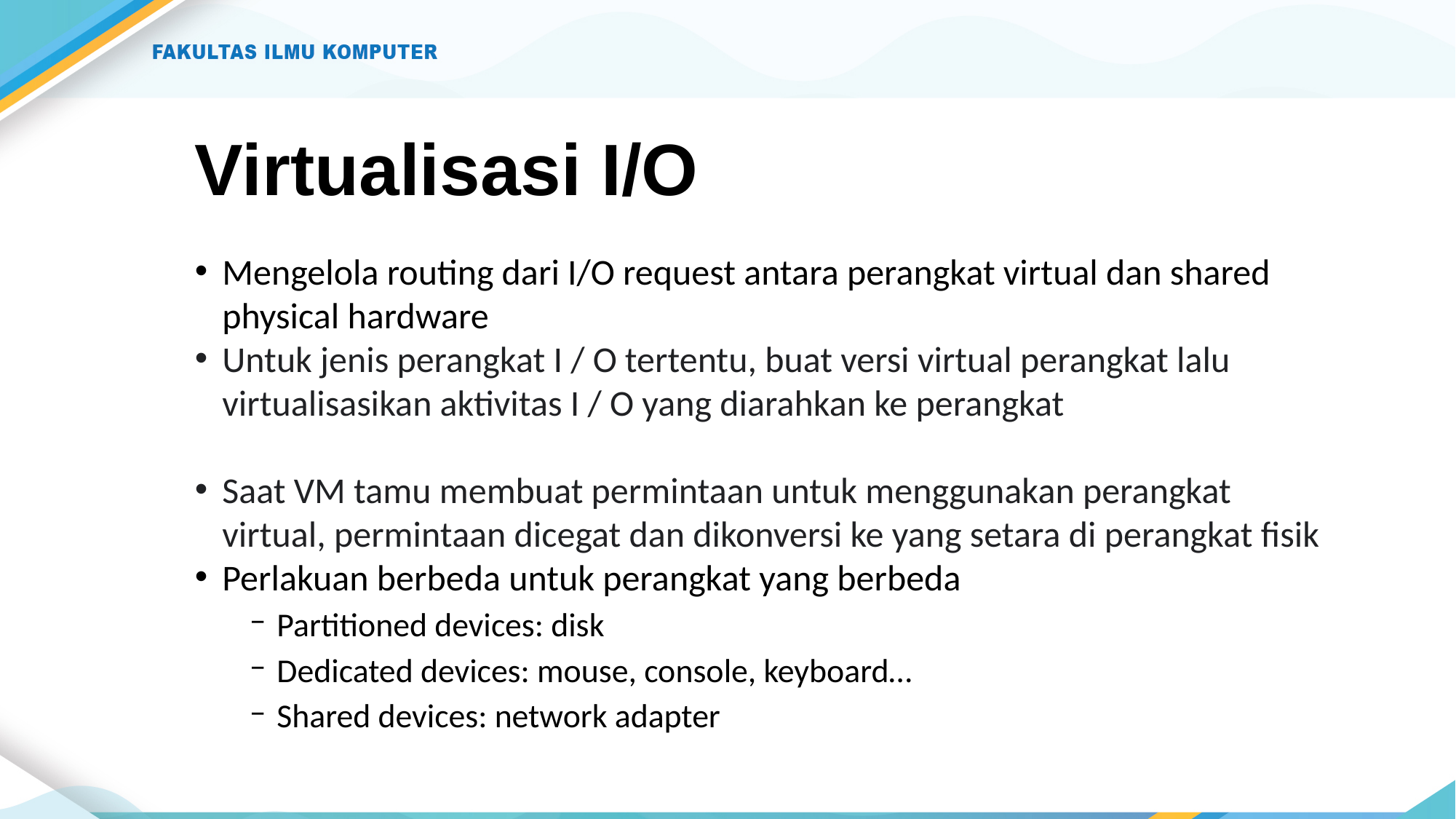

# Virtualisasi I/O
Mengelola routing dari I/O request antara perangkat virtual dan shared physical hardware
Untuk jenis perangkat I / O tertentu, buat versi virtual perangkat lalu virtualisasikan aktivitas I / O yang diarahkan ke perangkat

Saat VM tamu membuat permintaan untuk menggunakan perangkat virtual, permintaan dicegat dan dikonversi ke yang setara di perangkat fisik
Perlakuan berbeda untuk perangkat yang berbeda
Partitioned devices: disk
Dedicated devices: mouse, console, keyboard…
Shared devices: network adapter